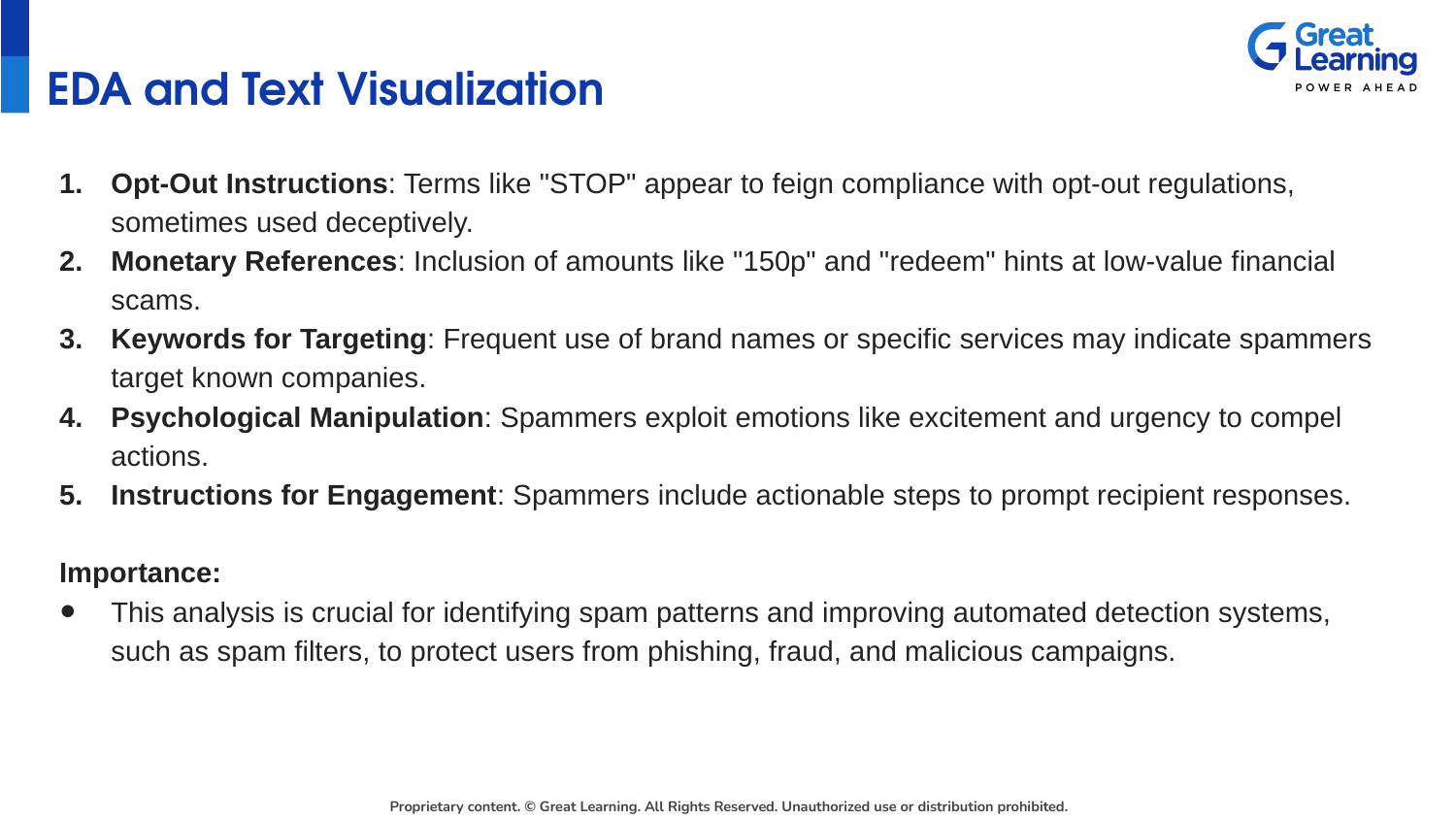

Opt-Out Instructions: Terms like "STOP" appear to feign compliance with opt-out regulations, sometimes used deceptively.
Monetary References: Inclusion of amounts like "150p" and "redeem" hints at low-value financial scams.
Keywords for Targeting: Frequent use of brand names or specific services may indicate spammers target known companies.
Psychological Manipulation: Spammers exploit emotions like excitement and urgency to compel actions.
Instructions for Engagement: Spammers include actionable steps to prompt recipient responses.

Importance:
This analysis is crucial for identifying spam patterns and improving automated detection systems, such as spam filters, to protect users from phishing, fraud, and malicious campaigns.

# EDA and Text Visualization